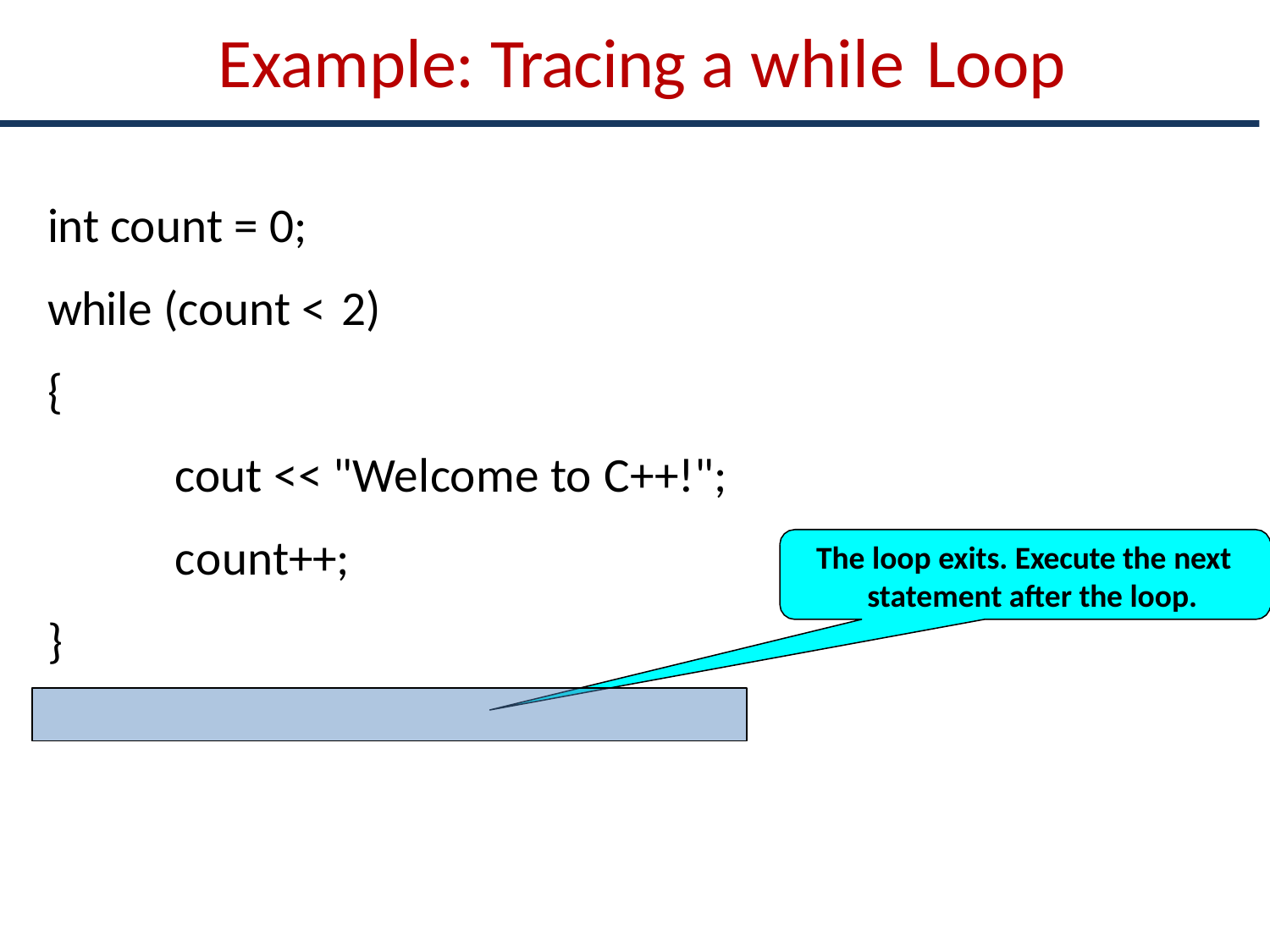

# Example: Tracing a while Loop

int count = 0;  while (count < 2)
{
cout << "Welcome to C++!";
count++;

The loop exits. Execute the next  statement after the loop.
}